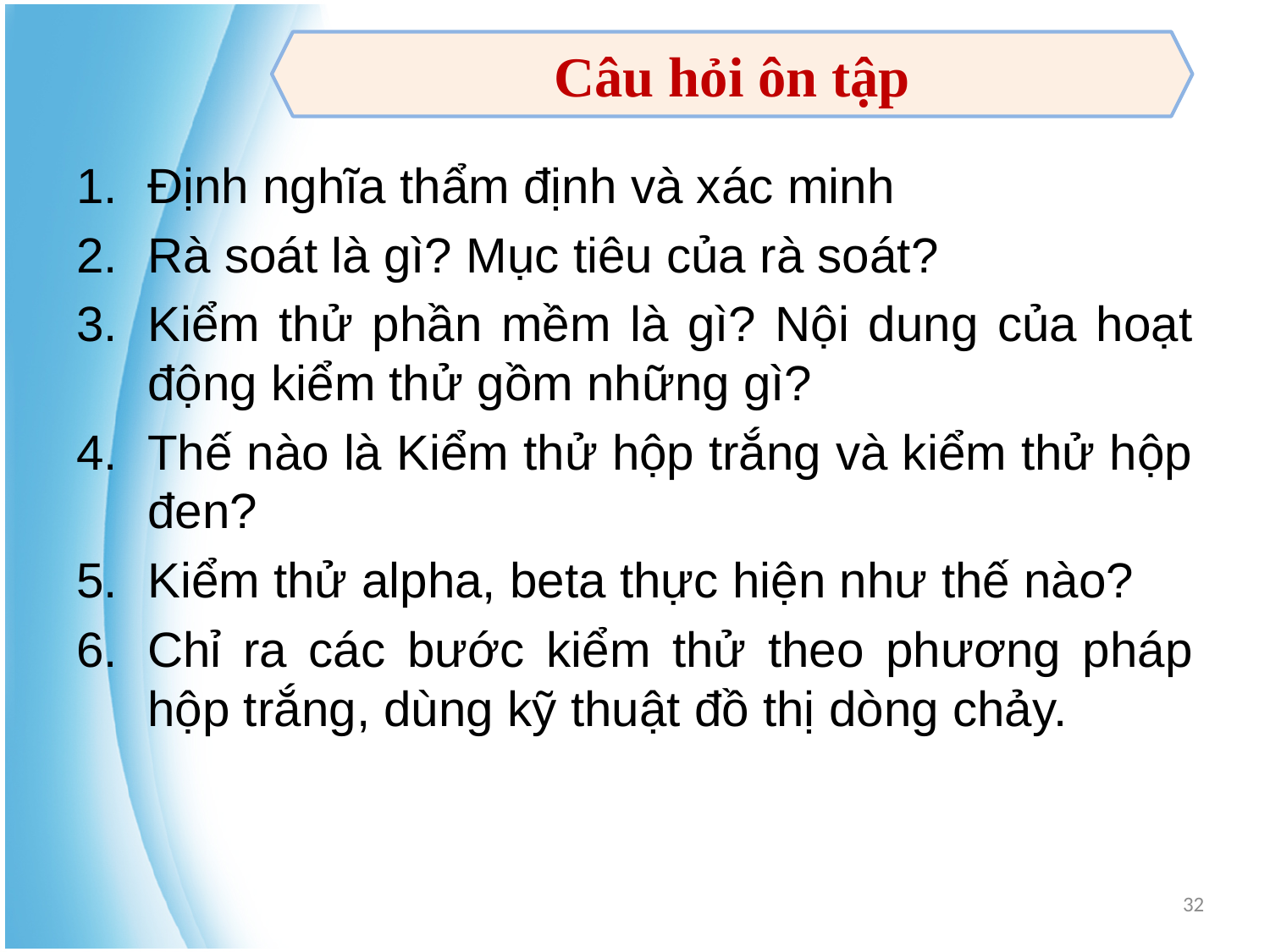

Câu hỏi ôn tập
Định nghĩa thẩm định và xác minh
Rà soát là gì? Mục tiêu của rà soát?
Kiểm thử phần mềm là gì? Nội dung của hoạt động kiểm thử gồm những gì?
Thế nào là Kiểm thử hộp trắng và kiểm thử hộp đen?
Kiểm thử alpha, beta thực hiện như thế nào?
Chỉ ra các bước kiểm thử theo phương pháp hộp trắng, dùng kỹ thuật đồ thị dòng chảy.
32